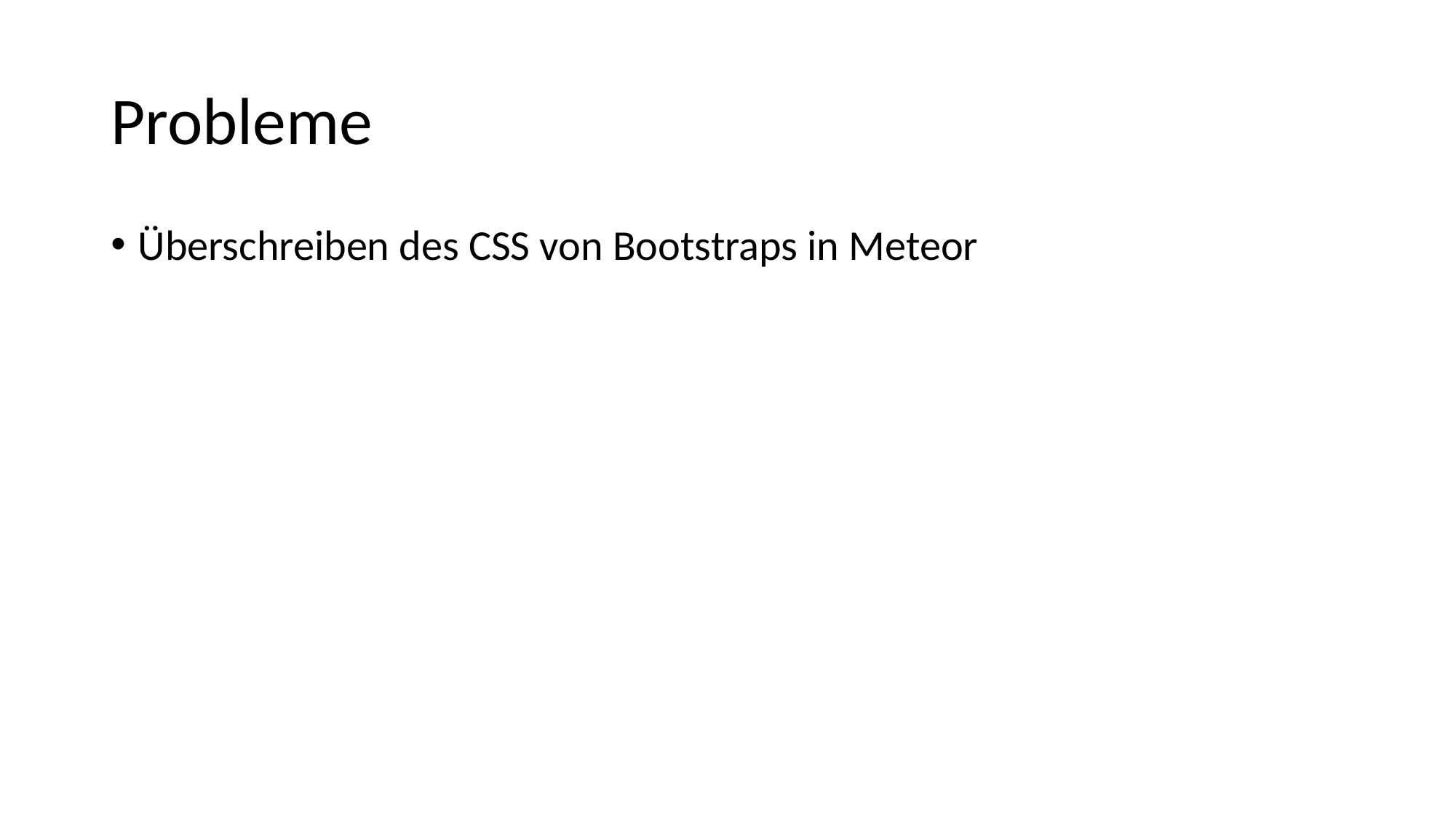

# Probleme
Überschreiben des CSS von Bootstraps in Meteor